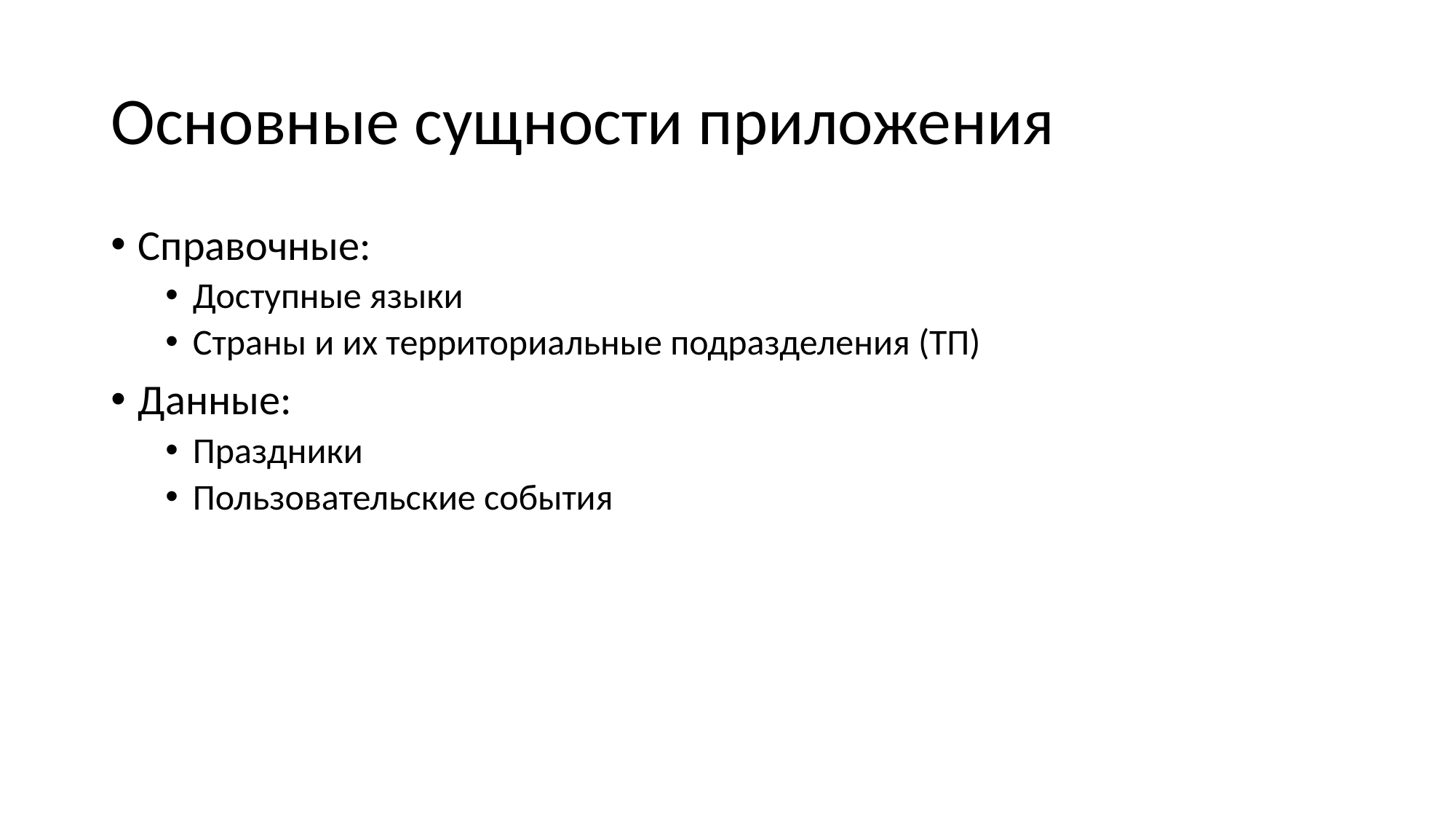

# Основные сущности приложения
Справочные:
Доступные языки
Страны и их территориальные подразделения (ТП)
Данные:
Праздники
Пользовательские события